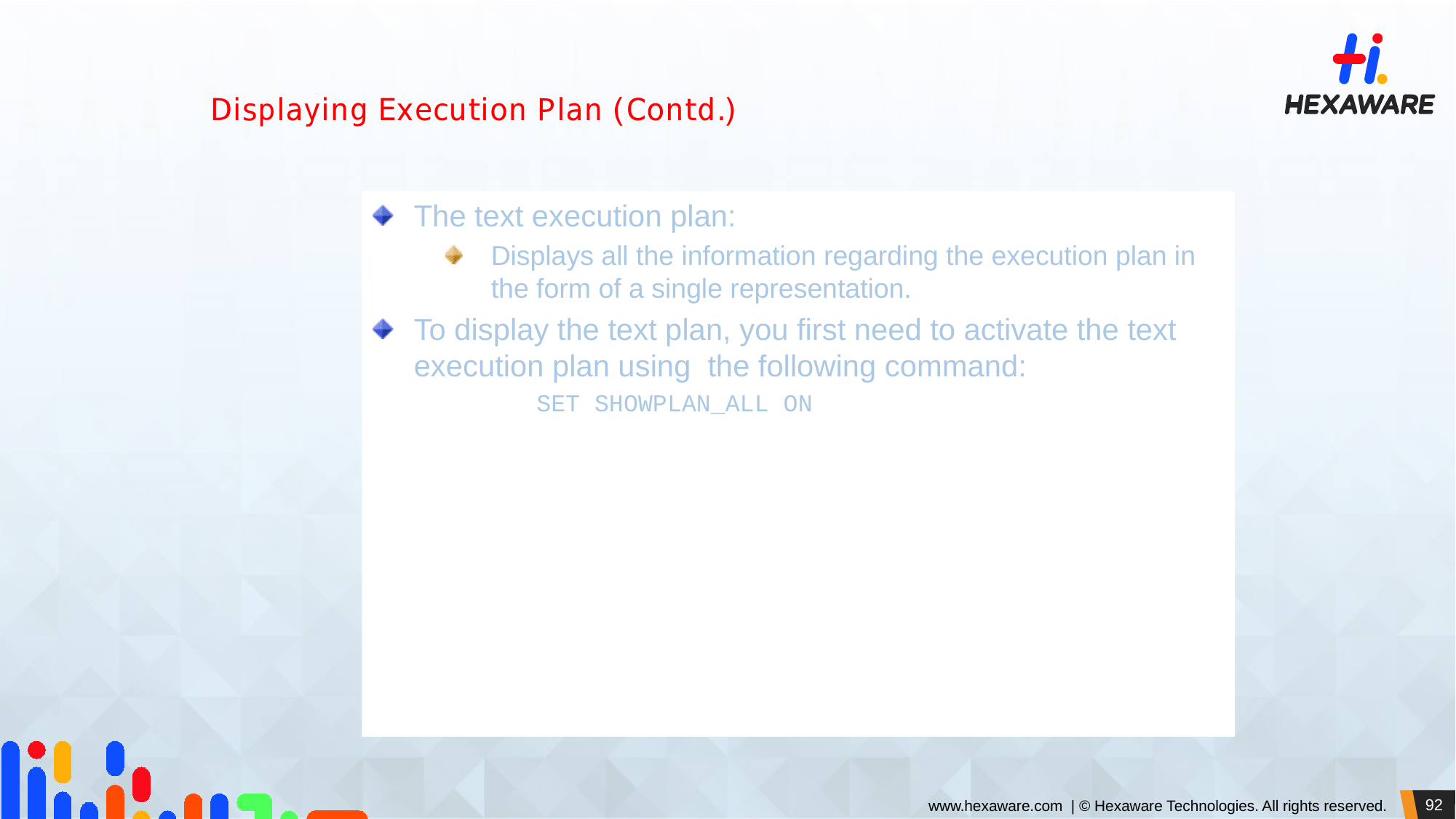

Displaying Execution Plan (Contd.)
The text execution plan:
Displays all the information regarding the execution plan in the form of a single representation.
To display the text plan, you first need to activate the text execution plan using  the following command:
		SET SHOWPLAN_ALL ON